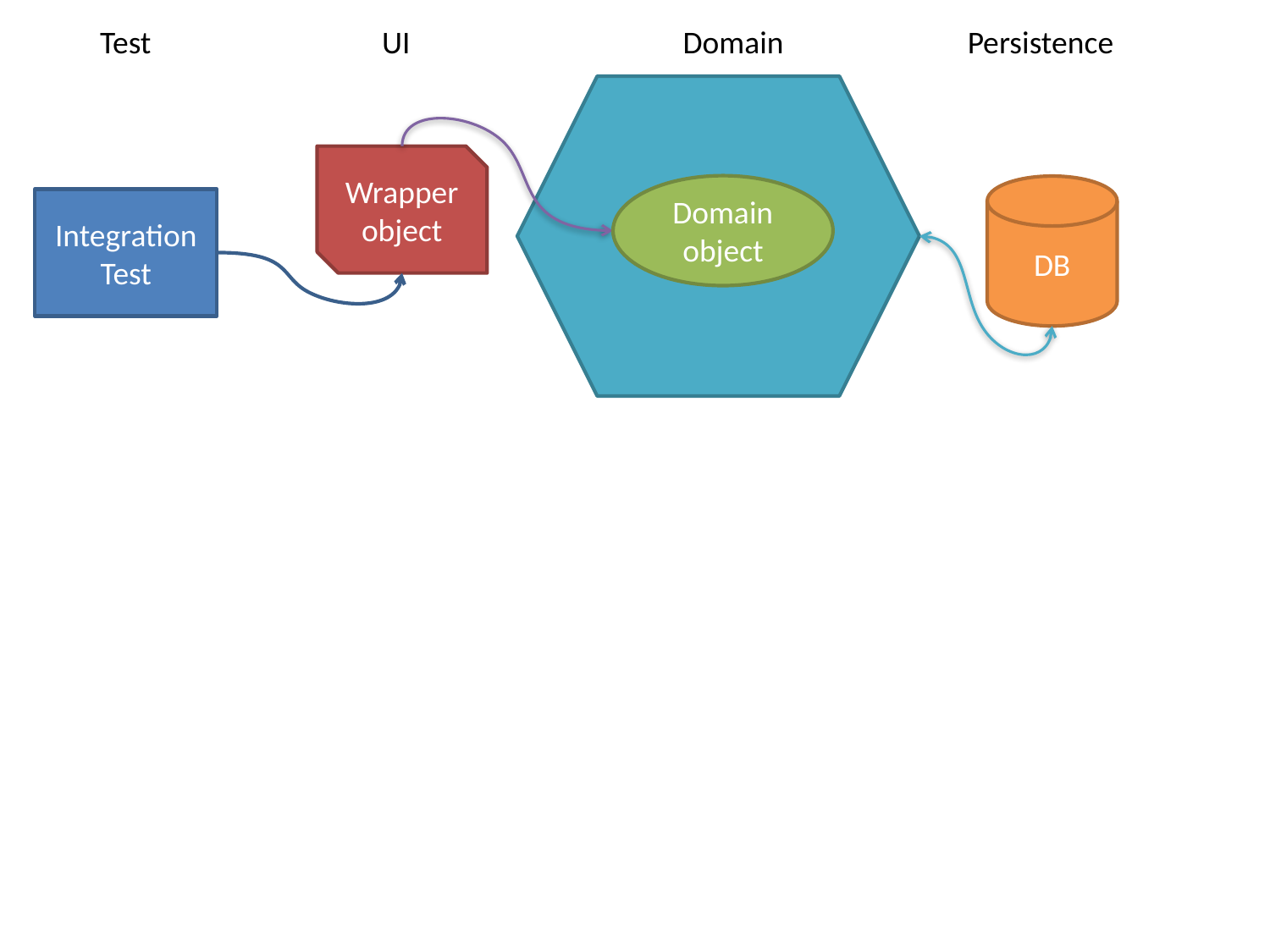

Test
UI
Domain
Persistence

Wrapper
object
Domain
object
DB
Integration
Test